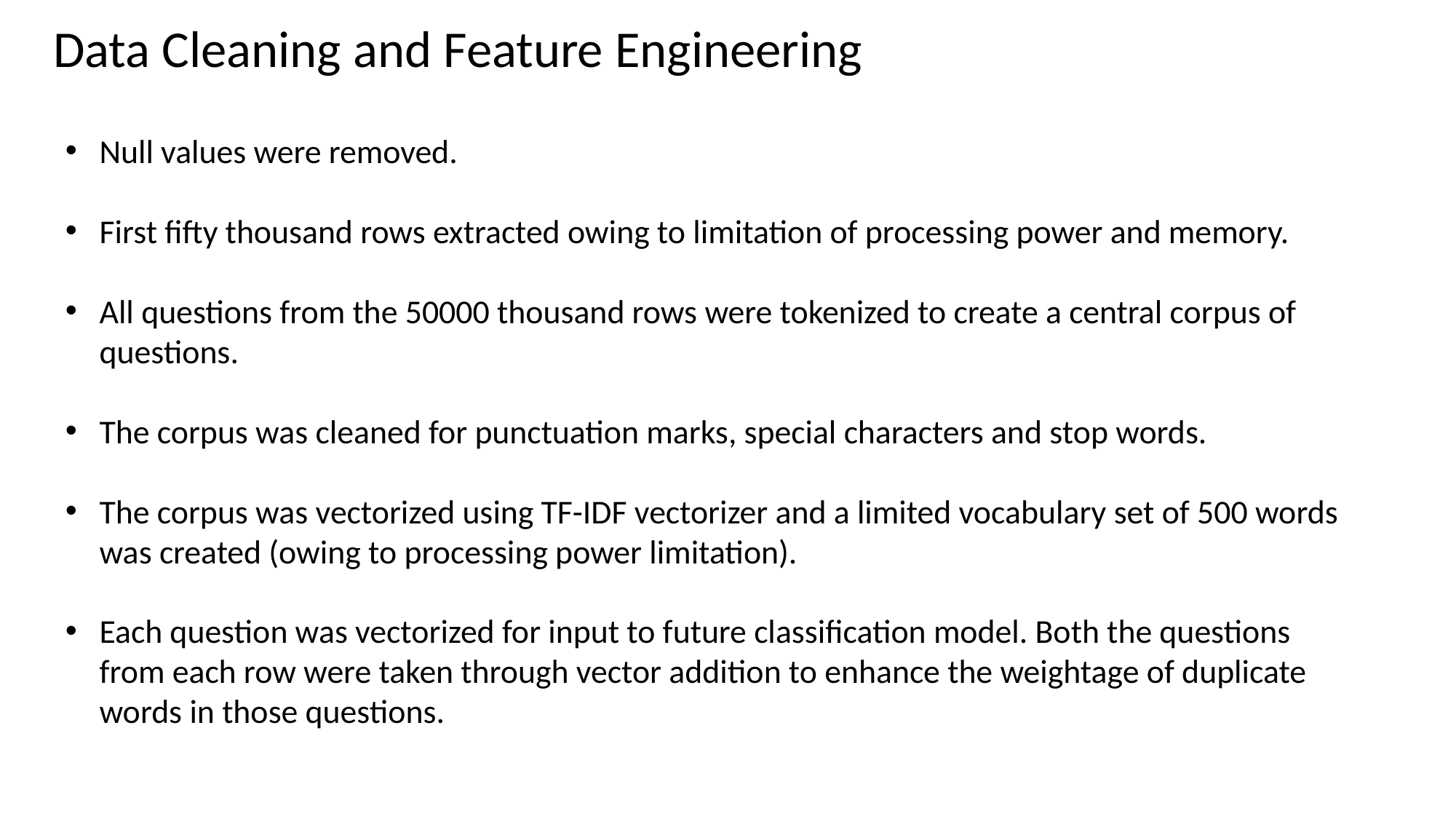

Data Cleaning and Feature Engineering
Null values were removed.

First fifty thousand rows extracted owing to limitation of processing power and memory.

All questions from the 50000 thousand rows were tokenized to create a central corpus of questions.

The corpus was cleaned for punctuation marks, special characters and stop words.

The corpus was vectorized using TF-IDF vectorizer and a limited vocabulary set of 500 words was created (owing to processing power limitation).

Each question was vectorized for input to future classification model. Both the questions from each row were taken through vector addition to enhance the weightage of duplicate words in those questions.